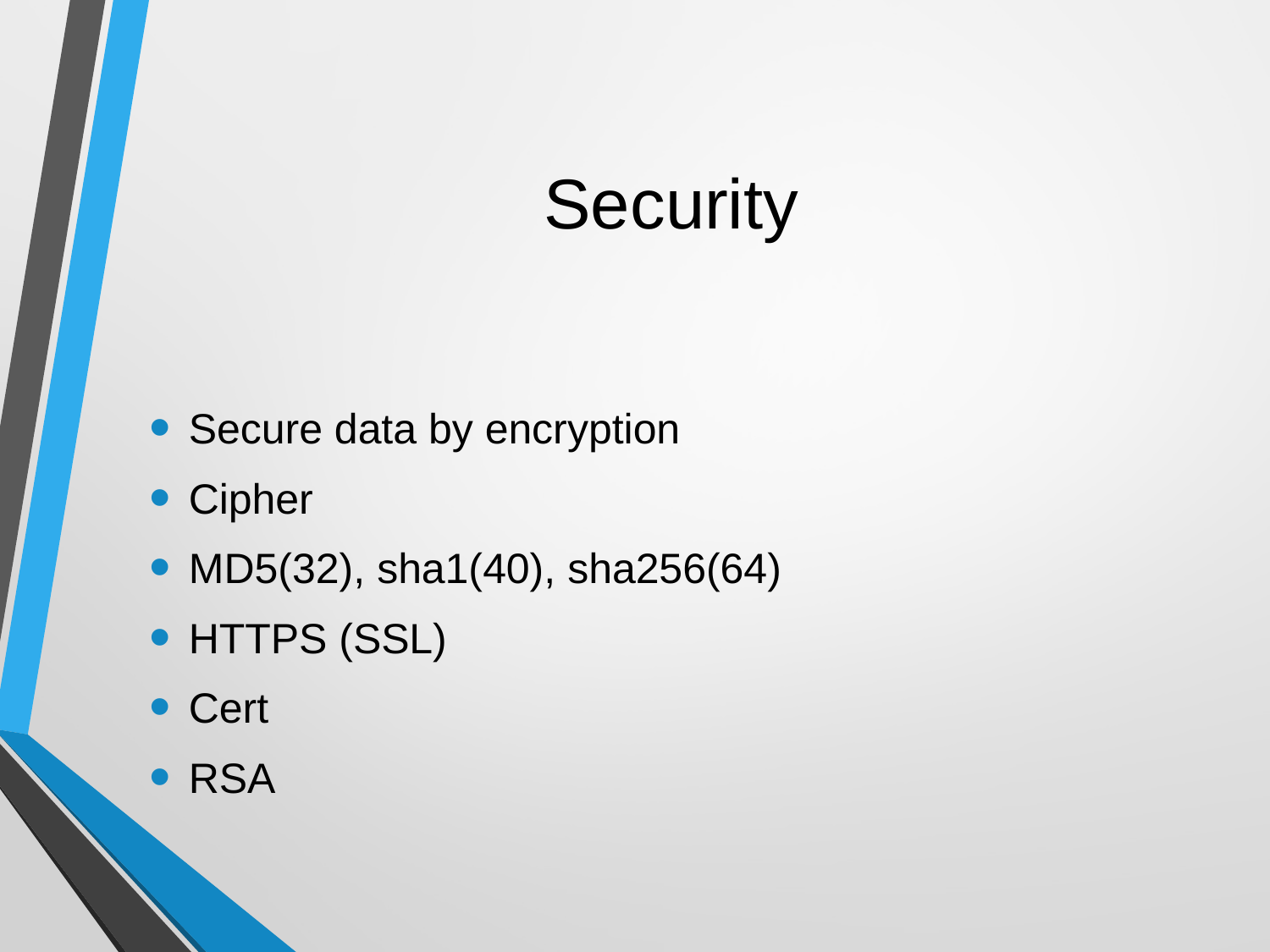

# Security
Secure data by encryption
Cipher
MD5(32), sha1(40), sha256(64)
HTTPS (SSL)
Cert
RSA